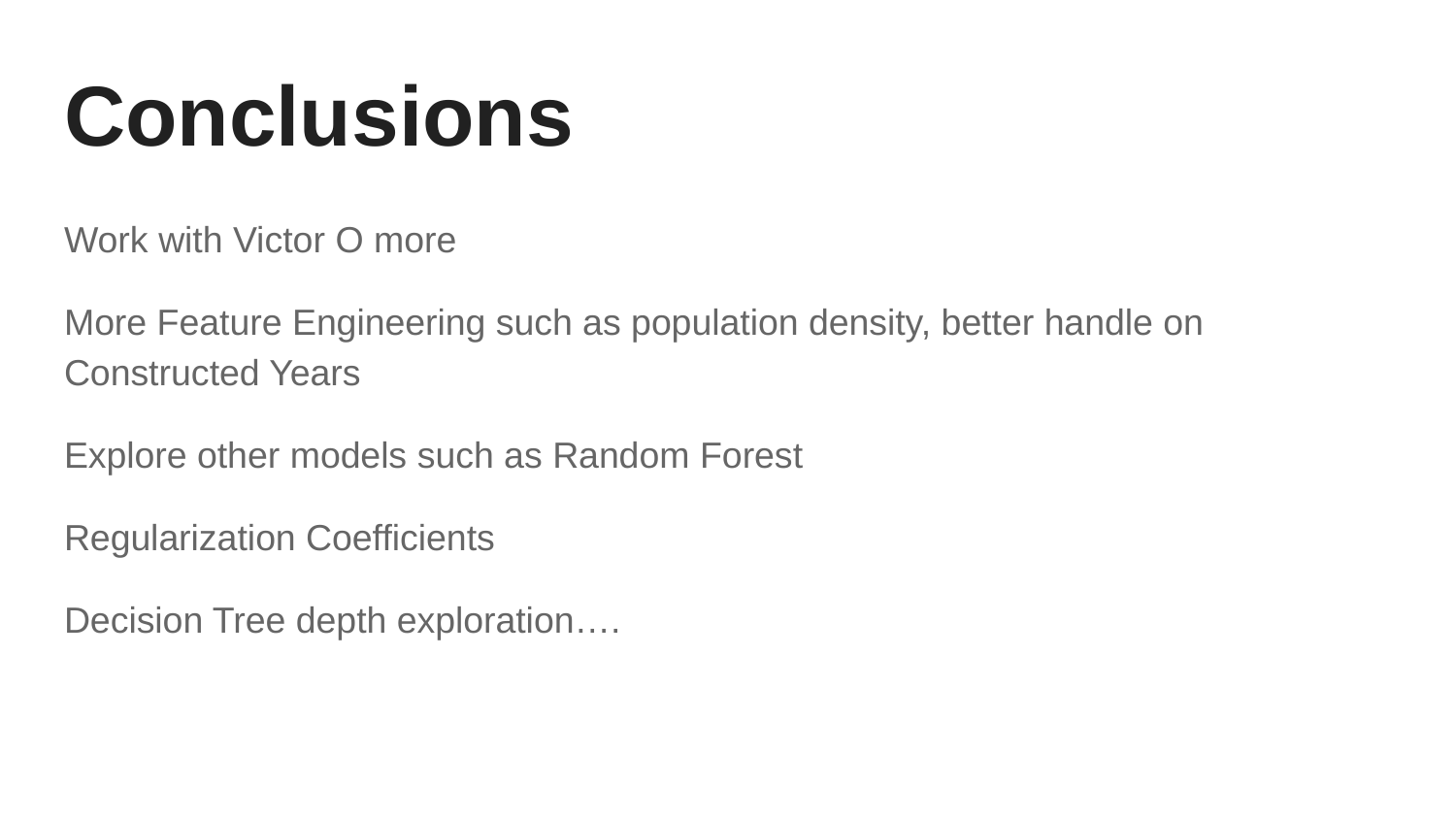

# Conclusions
Work with Victor O more
More Feature Engineering such as population density, better handle on Constructed Years
Explore other models such as Random Forest
Regularization Coefficients
Decision Tree depth exploration….